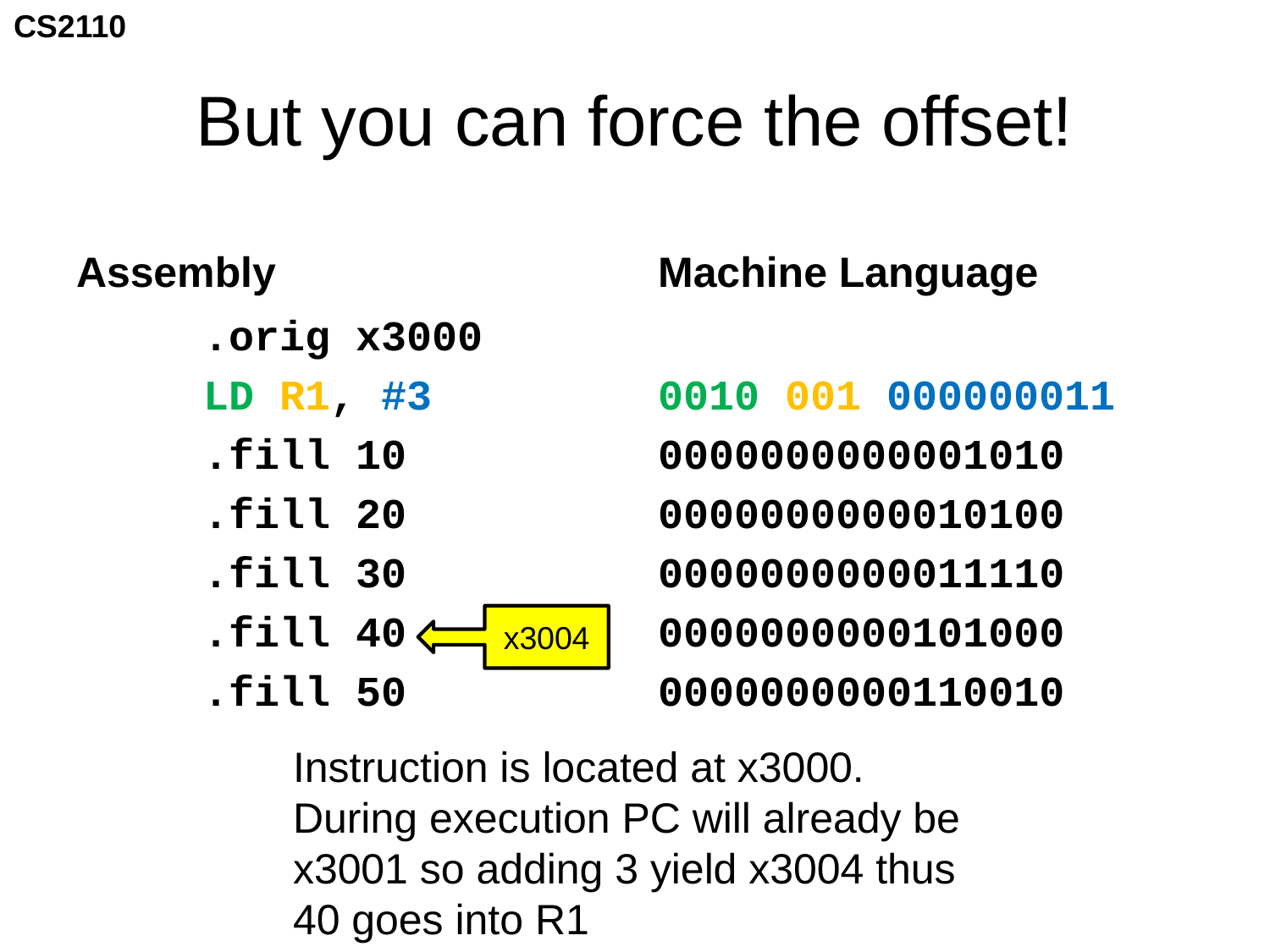

# But you can force the offset!
Assembly
Machine Language
	.orig x3000
	LD R1, #3
	.fill 10
	.fill 20
	.fill 30
	.fill 40
	.fill 50

0010 001 000000011
0000000000001010
0000000000010100
0000000000011110
0000000000101000
0000000000110010
x3004
Instruction is located at x3000. During execution PC will already be x3001 so adding 3 yield x3004 thus 40 goes into R1